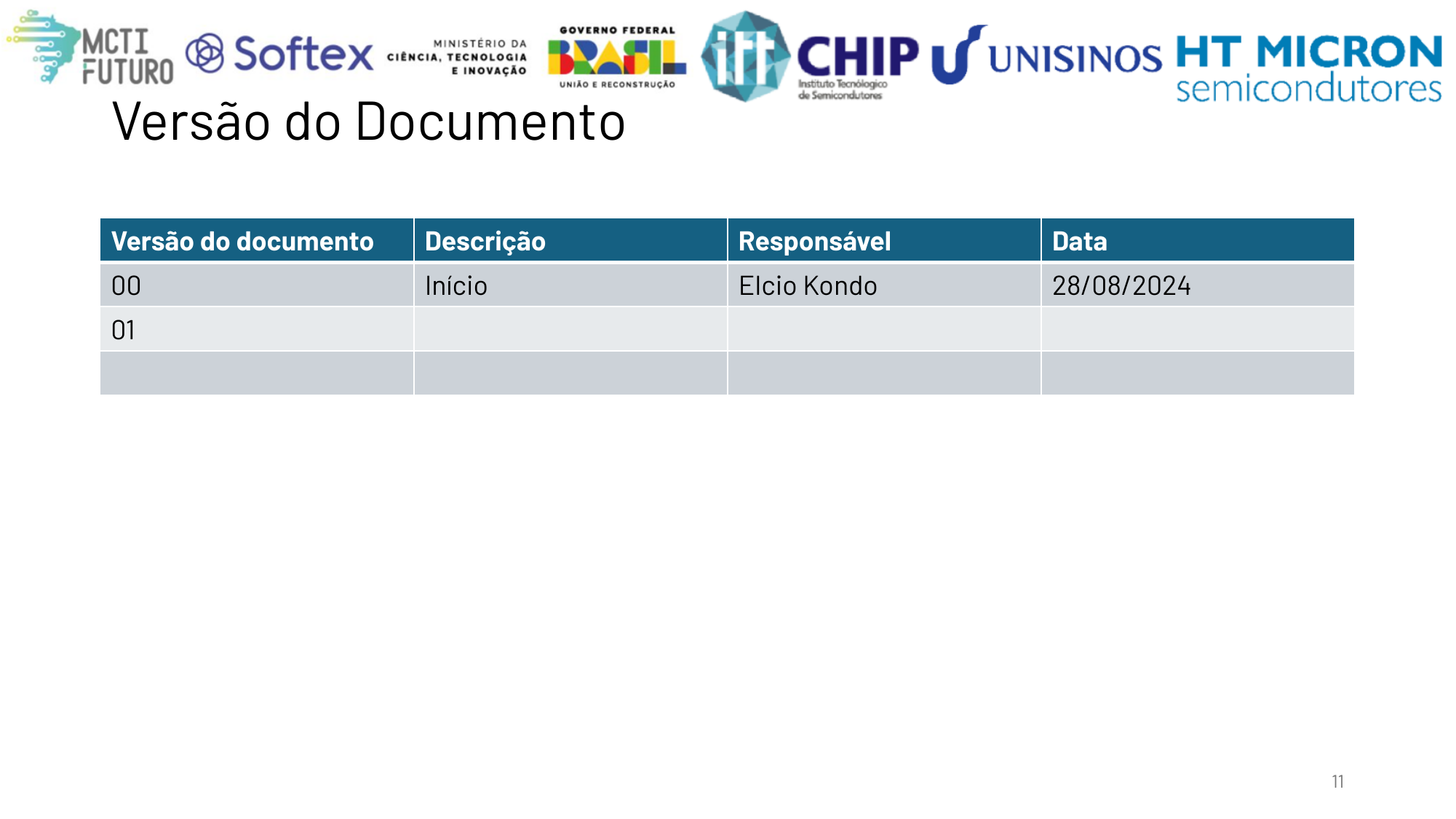

# Versão do Documento
| Versão do documento | Descrição | Responsável | Data |
| --- | --- | --- | --- |
| 00 | Início | Elcio Kondo | 28/08/2024 |
| 01 |  |  |  |
|  |  |  |  |
11